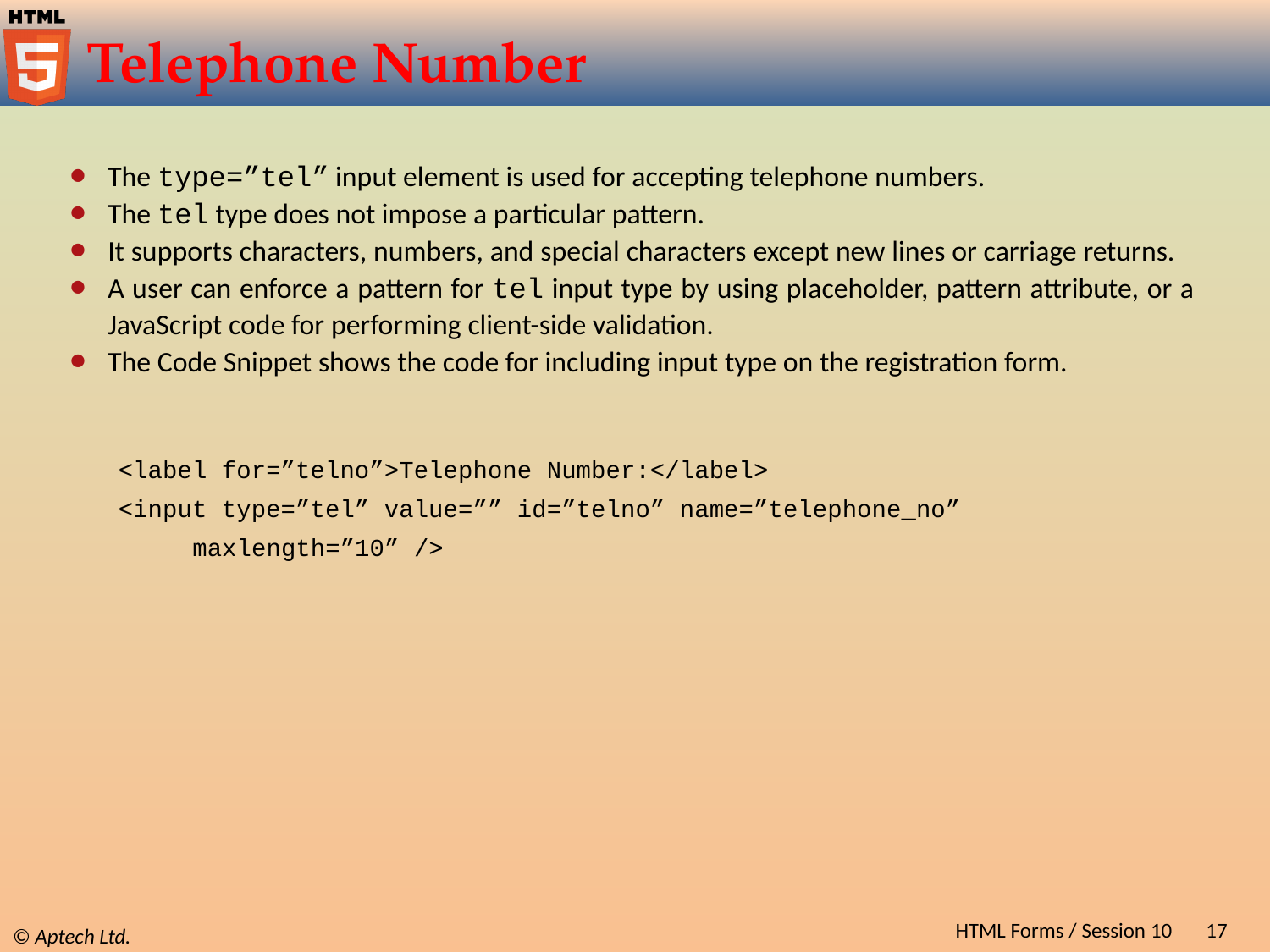

# Telephone Number
The type=”tel” input element is used for accepting telephone numbers.
The tel type does not impose a particular pattern.
It supports characters, numbers, and special characters except new lines or carriage returns.
A user can enforce a pattern for tel input type by using placeholder, pattern attribute, or a JavaScript code for performing client-side validation.
The Code Snippet shows the code for including input type on the registration form.
<label for=”telno”>Telephone Number:</label>
<input type=”tel” value=”” id=”telno” name=”telephone_no”
     maxlength=”10” />
HTML Forms / Session 10
17